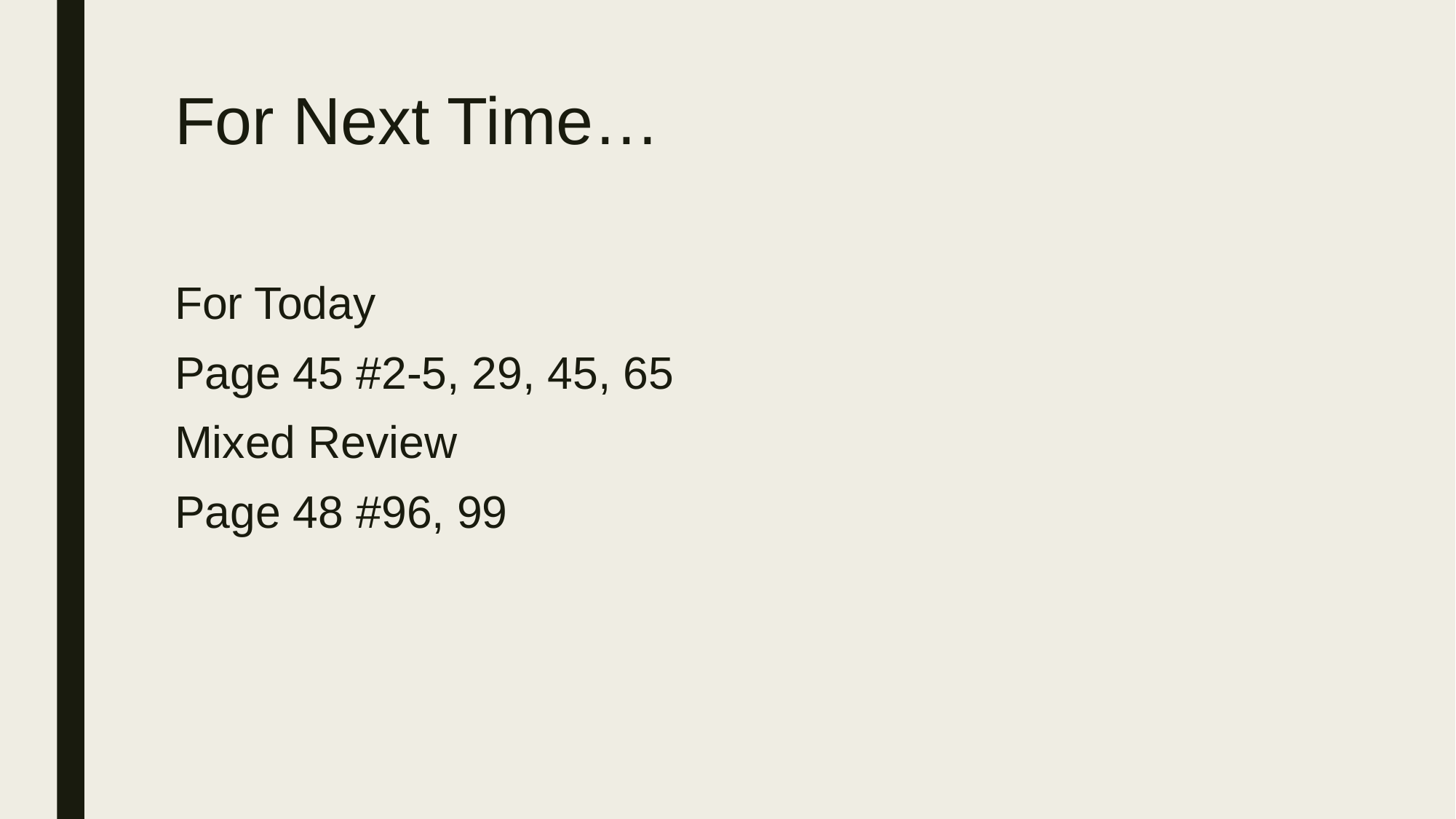

# For Next Time…
For Today
Page 45 #2-5, 29, 45, 65
Mixed Review
Page 48 #96, 99